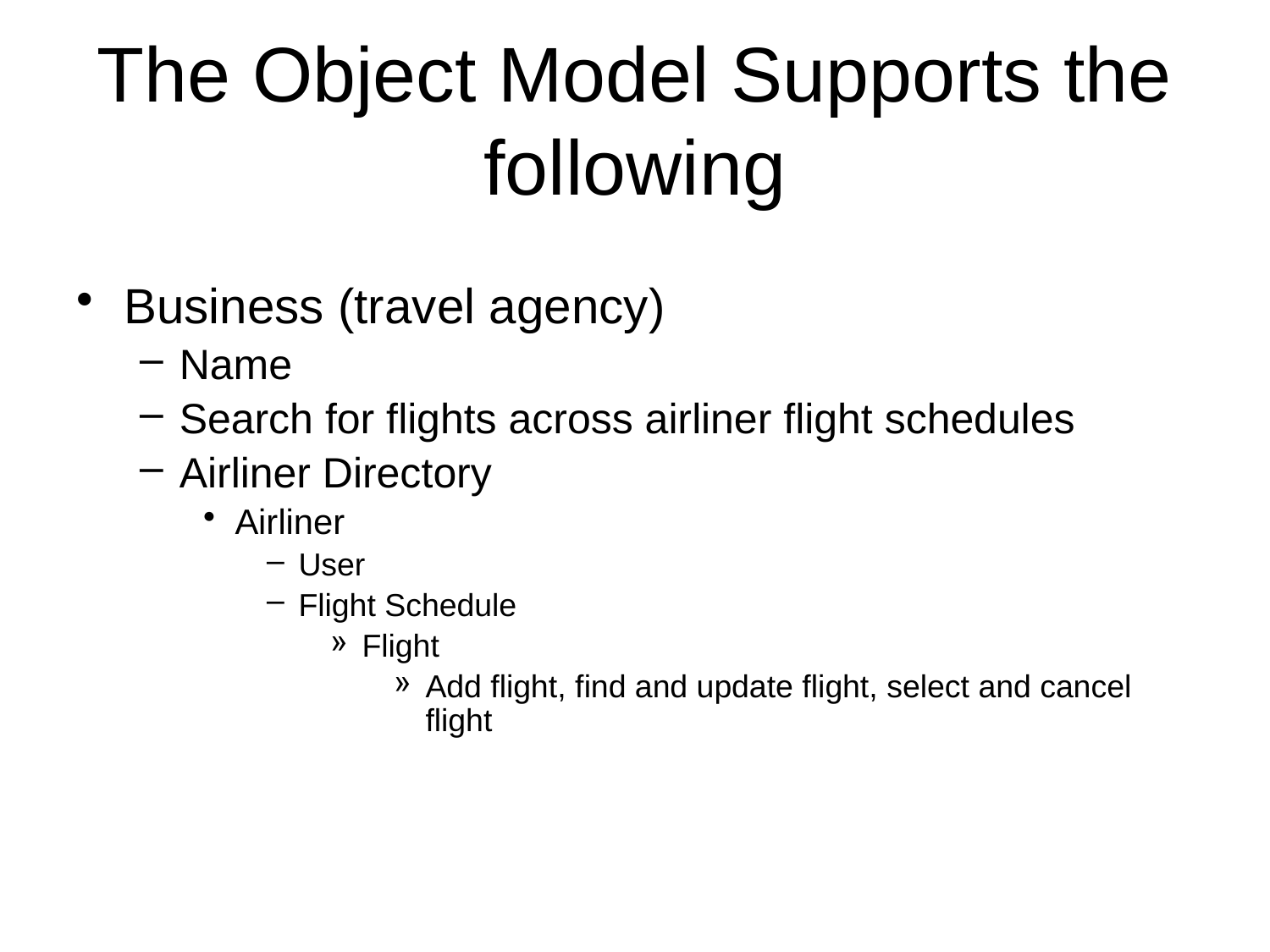

# The Object Model Supports the following
Business (travel agency)
Name
Search for flights across airliner flight schedules
Airliner Directory
Airliner
User
Flight Schedule
Flight
Add flight, find and update flight, select and cancel flight